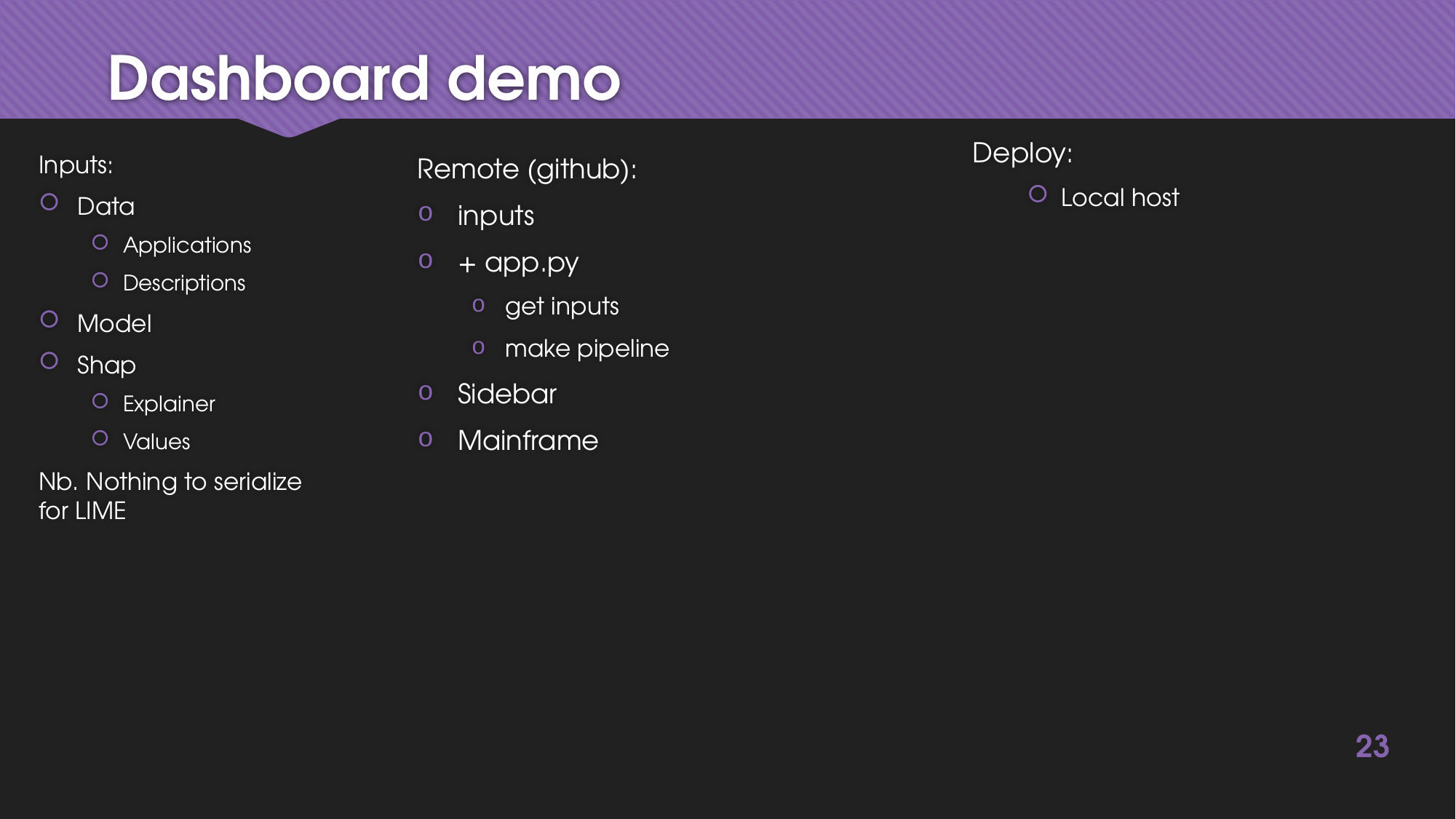

# Dashboard demo
Deploy:
Local host
Remote (github):
inputs
+ app.py
	get inputs
	make pipeline
Sidebar
Mainframe
Inputs:
Data
Applications
Descriptions
Model
Shap
Explainer
Values
Nb. Nothing to serialize for LIME

23